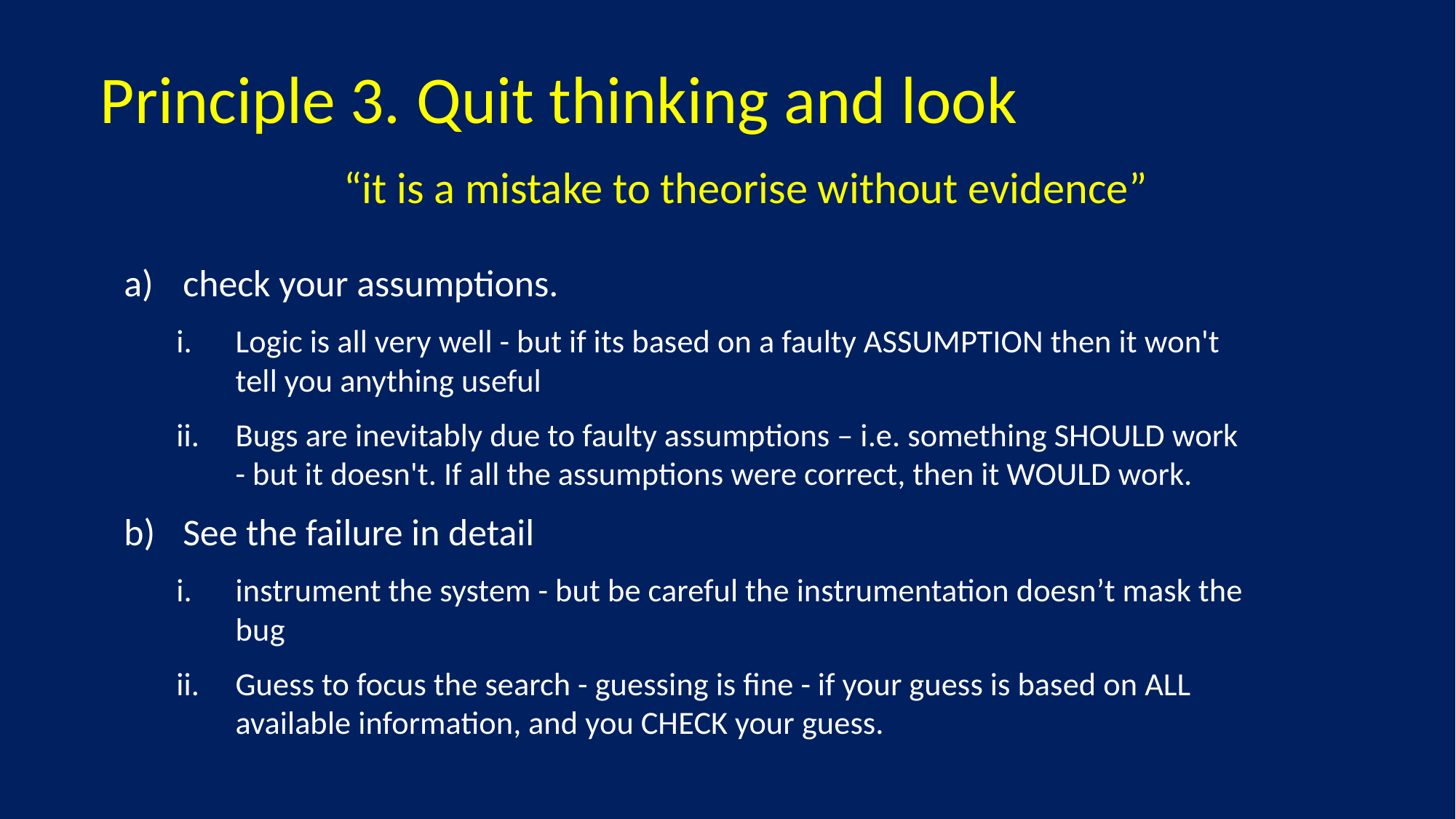

Principle 3. Quit thinking and look
“it is a mistake to theorise without evidence”

check your assumptions.
Logic is all very well - but if its based on a faulty ASSUMPTION then it won't tell you anything useful
Bugs are inevitably due to faulty assumptions – i.e. something SHOULD work - but it doesn't. If all the assumptions were correct, then it WOULD work.
See the failure in detail
instrument the system - but be careful the instrumentation doesn’t mask the bug
Guess to focus the search - guessing is fine - if your guess is based on ALL available information, and you CHECK your guess.